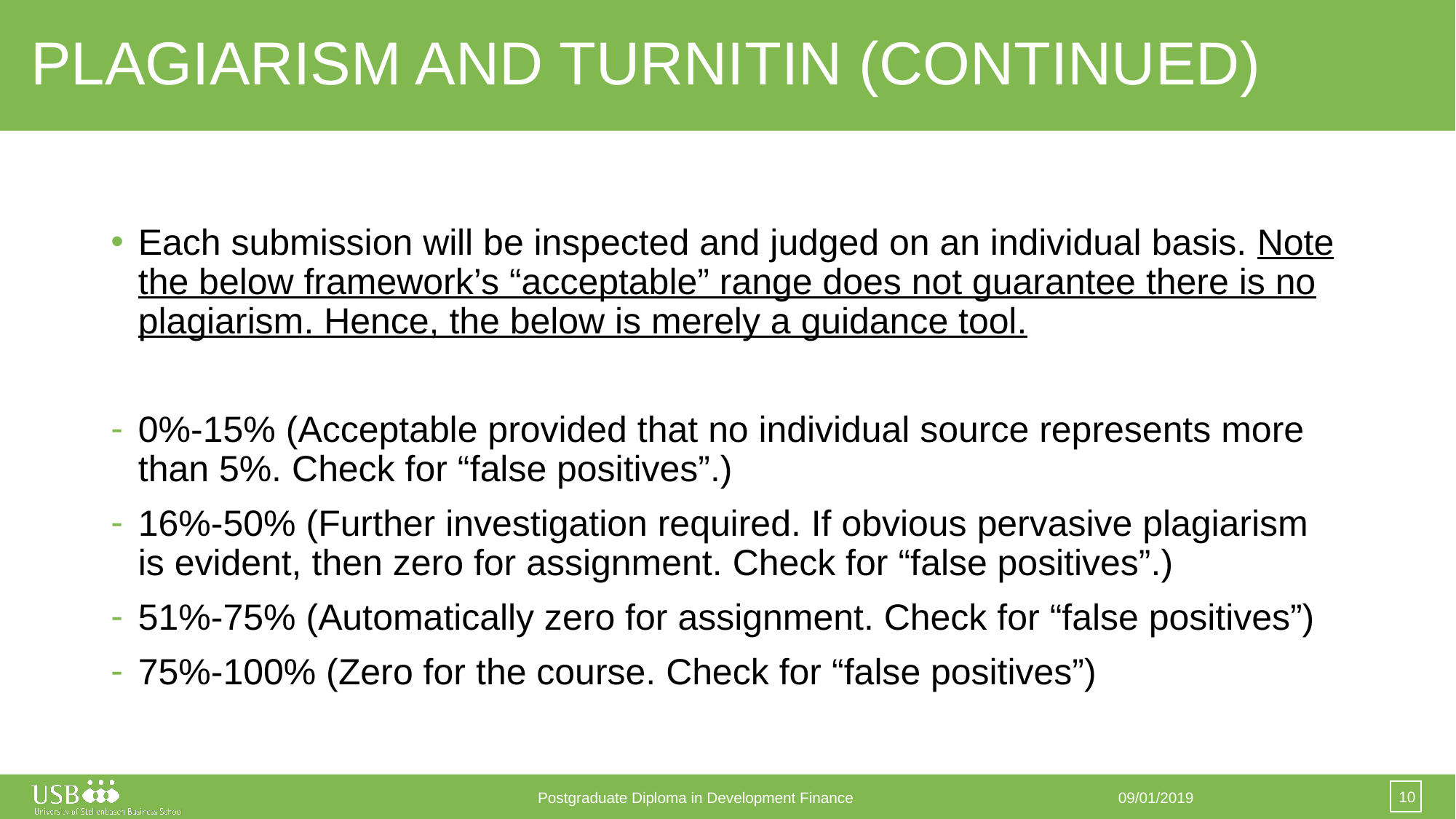

# PLAGIARISM AND TURNITIN (CONTINUED)
Each submission will be inspected and judged on an individual basis. Note the below framework’s “acceptable” range does not guarantee there is no plagiarism. Hence, the below is merely a guidance tool.

0%-15% (Acceptable provided that no individual source represents more than 5%. Check for “false positives”.)
16%-50% (Further investigation required. If obvious pervasive plagiarism is evident, then zero for assignment. Check for “false positives”.)
51%-75% (Automatically zero for assignment. Check for “false positives”)
75%-100% (Zero for the course. Check for “false positives”)

10